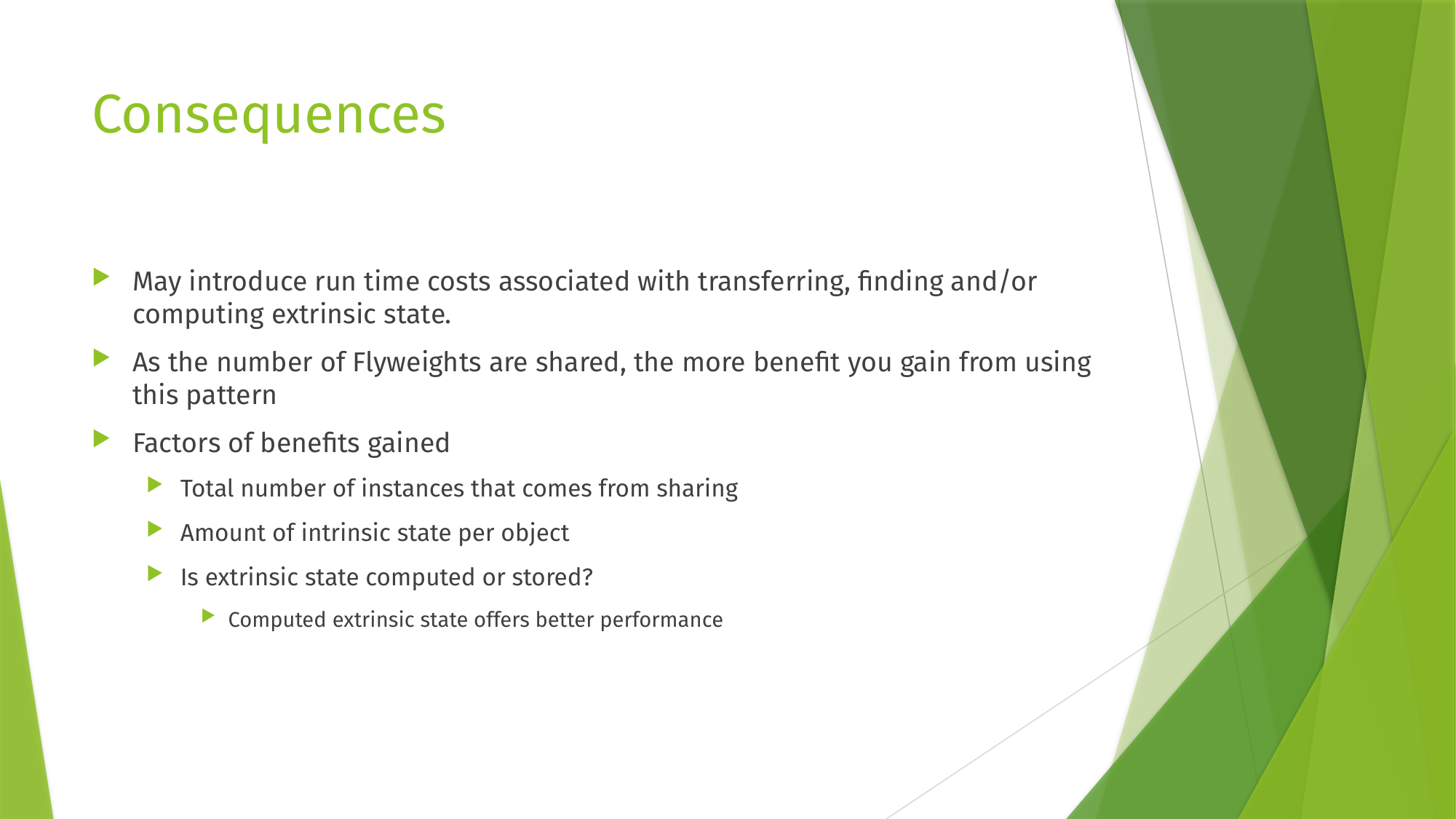

# Consequences
May introduce run time costs associated with transferring, finding and/or computing extrinsic state.
As the number of Flyweights are shared, the more benefit you gain from using this pattern
Factors of benefits gained
Total number of instances that comes from sharing
Amount of intrinsic state per object
Is extrinsic state computed or stored?
Computed extrinsic state offers better performance